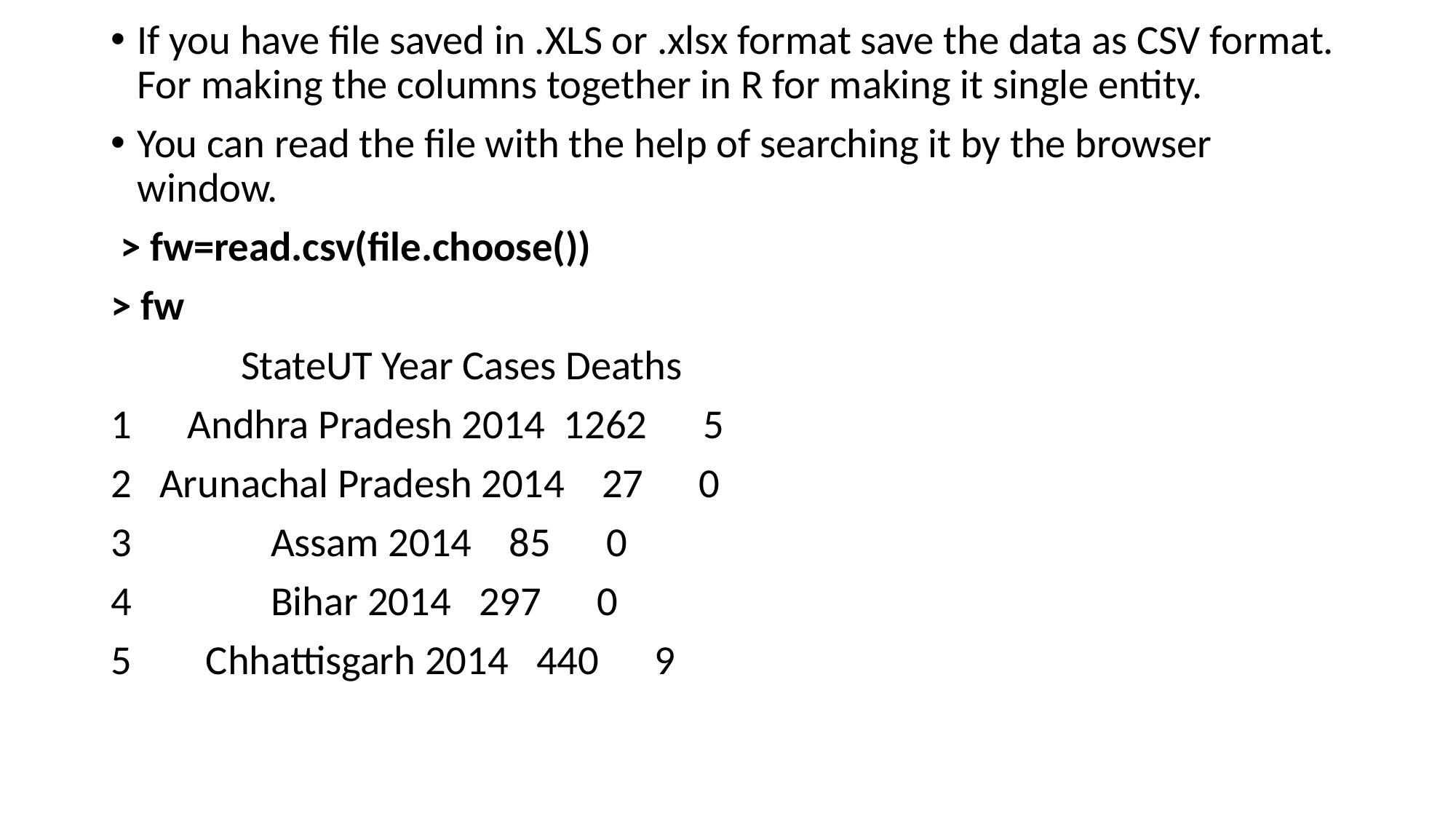

If you have file saved in .XLS or .xlsx format save the data as CSV format. For making the columns together in R for making it single entity.
You can read the file with the help of searching it by the browser window.
 > fw=read.csv(file.choose())
> fw
              StateUT Year Cases Deaths
1      Andhra Pradesh 2014  1262      5
2   Arunachal Pradesh 2014    27      0
3               Assam 2014    85      0
4               Bihar 2014   297      0
5        Chhattisgarh 2014   440      9